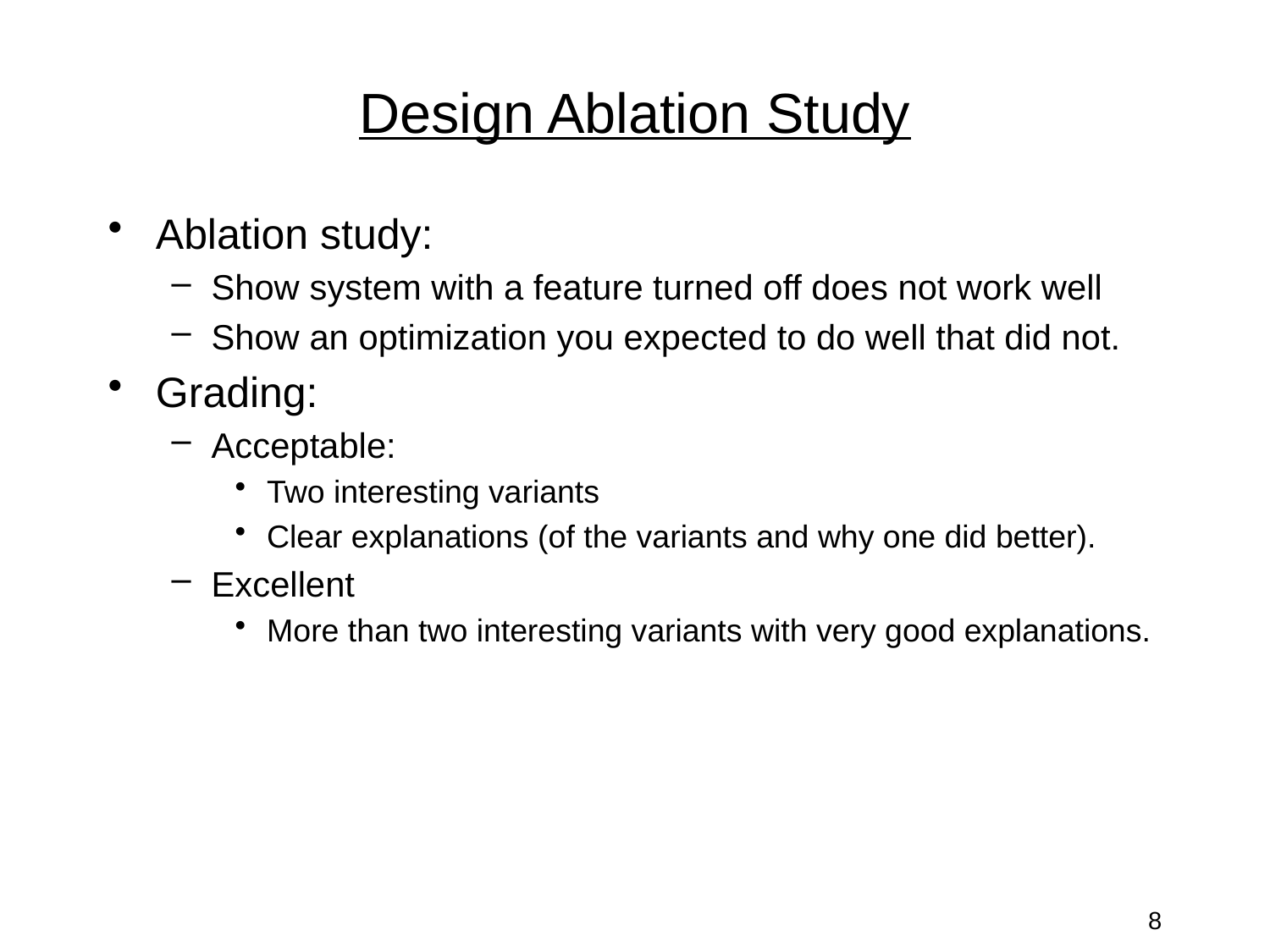

# Design Ablation Study
Ablation study:
Show system with a feature turned off does not work well
Show an optimization you expected to do well that did not.
Grading:
Acceptable:
Two interesting variants
Clear explanations (of the variants and why one did better).
Excellent
More than two interesting variants with very good explanations.

8